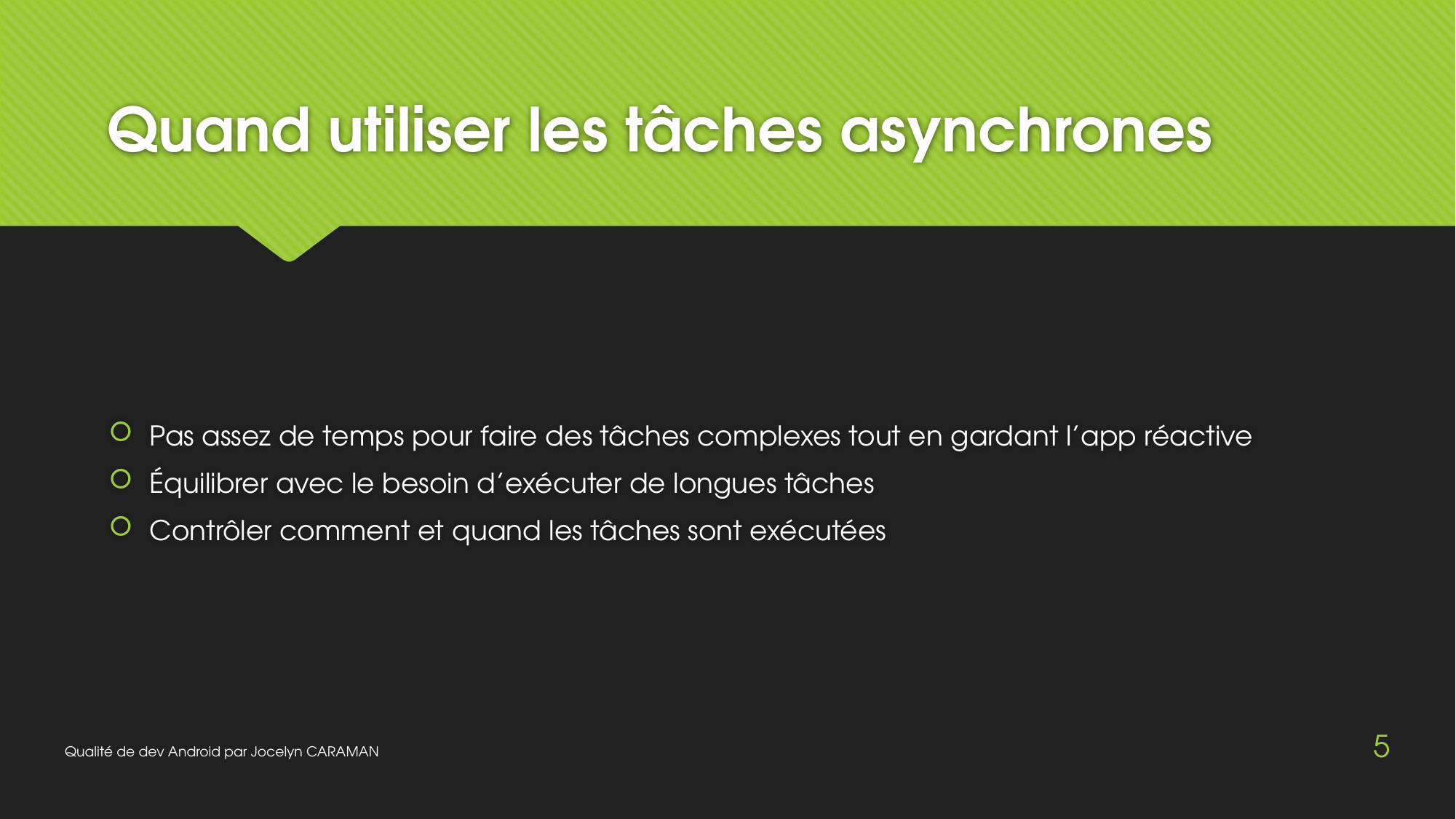

# Quand utiliser les tâches asynchrones
Pas assez de temps pour faire des tâches complexes tout en gardant l’app réactive
Équilibrer avec le besoin d’exécuter de longues tâches
Contrôler comment et quand les tâches sont exécutées
5
Qualité de dev Android par Jocelyn CARAMAN